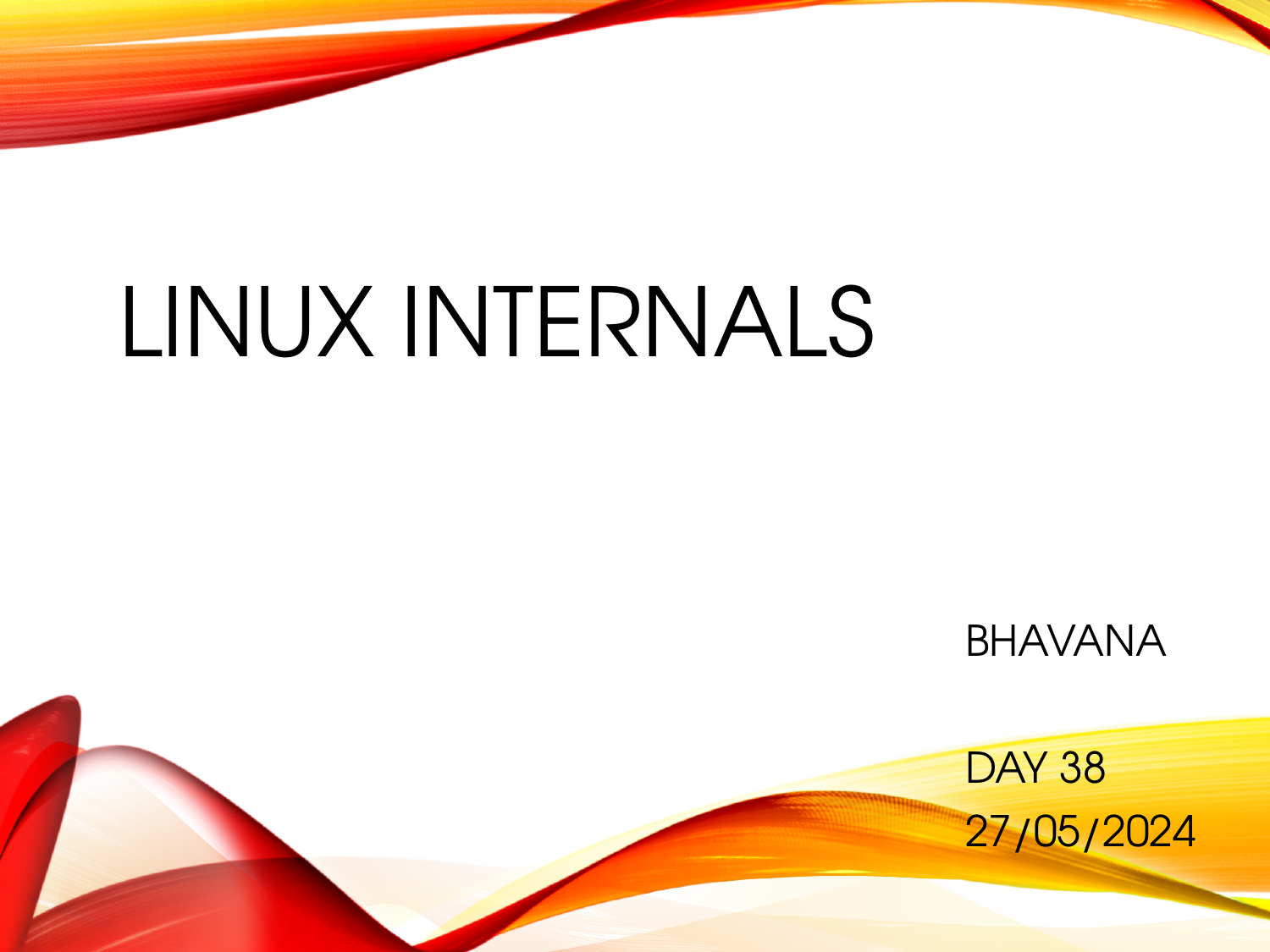

# Linux Internals
BHAVANA

DAY 38
27/05/2024